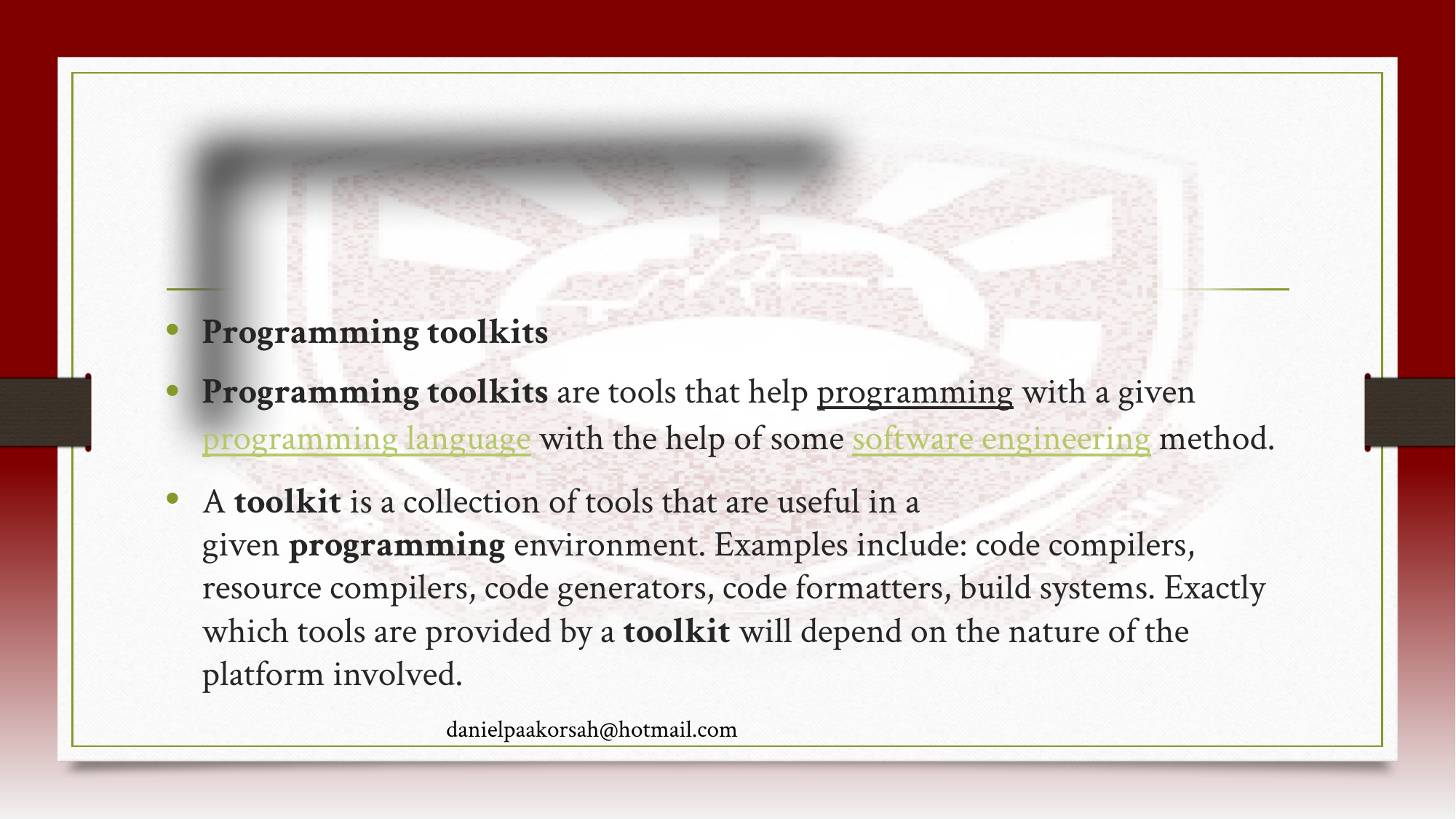

#
Programming toolkits
Programming toolkits are tools that help programming with a given programming language with the help of some software engineering method.
A toolkit is a collection of tools that are useful in a given programming environment. Examples include: code compilers, resource compilers, code generators, code formatters, build systems. Exactly which tools are provided by a toolkit will depend on the nature of the platform involved.
danielpaakorsah@hotmail.com